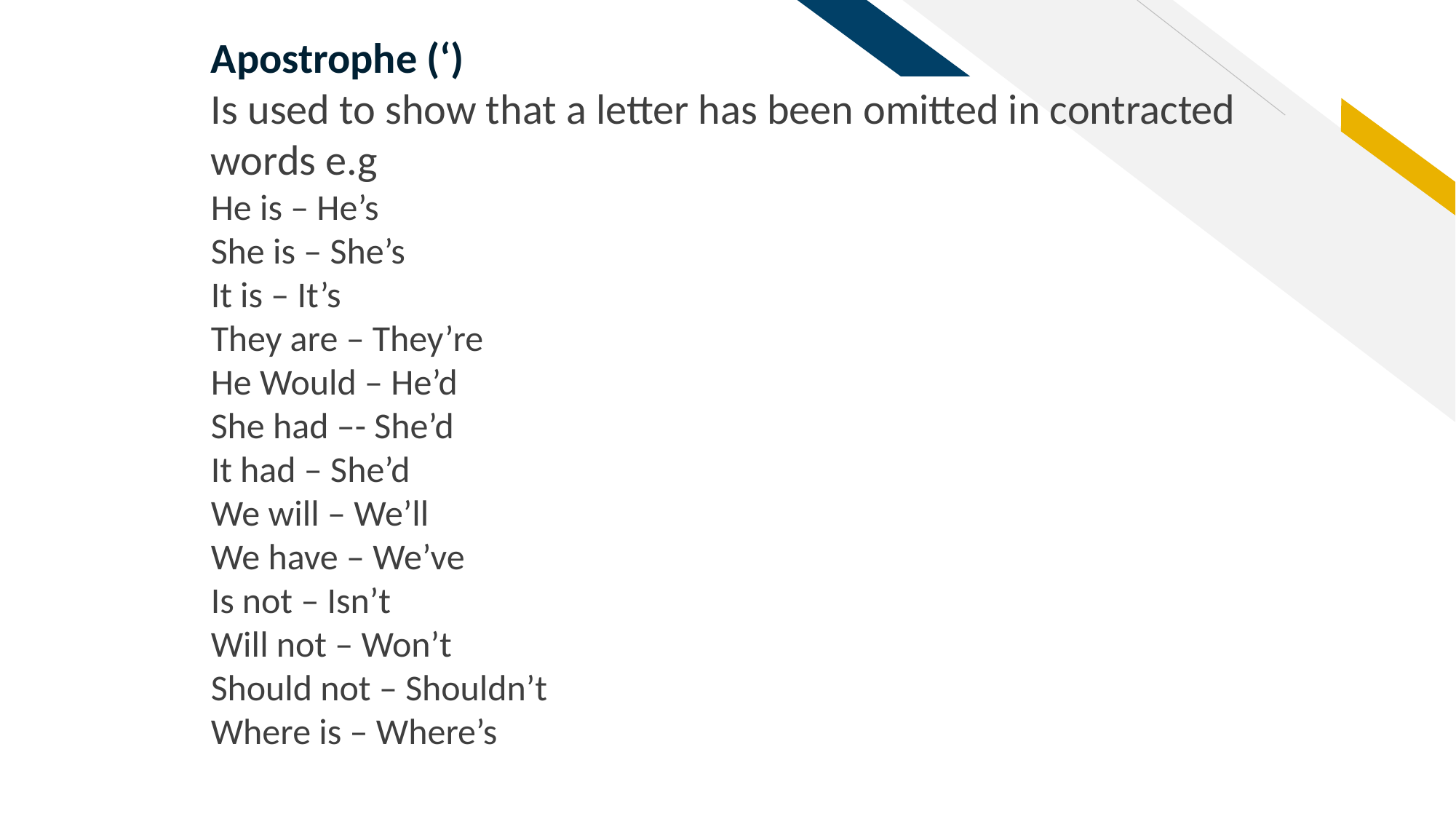

Apostrophe (‘)
Is used to show that a letter has been omitted in contracted words e.g
He is – He’s
She is – She’s
It is – It’s
They are – They’re
He Would – He’d
She had –- She’d
It had – She’d
We will – We’ll
We have – We’ve
Is not – Isn’t
Will not – Won’t
Should not – Shouldn’t
Where is – Where’s